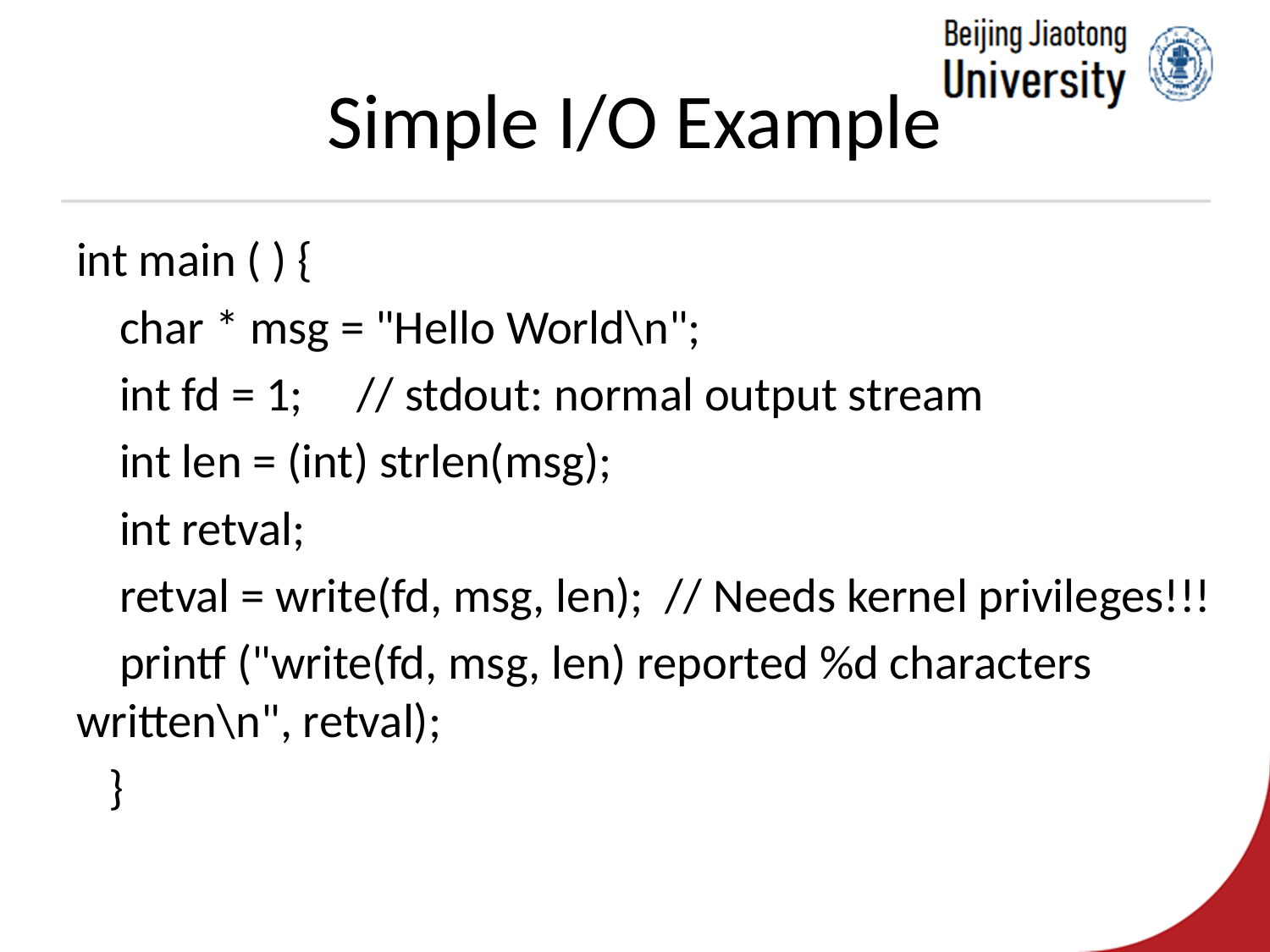

# Simple I/O Example
int main ( ) {
    char * msg = "Hello World\n";
    int fd = 1;     // stdout: normal output stream
    int len = (int) strlen(msg);
    int retval;
    retval = write(fd, msg, len);  // Needs kernel privileges!!!
    printf ("write(fd, msg, len) reported %d characters written\n", retval);
   }